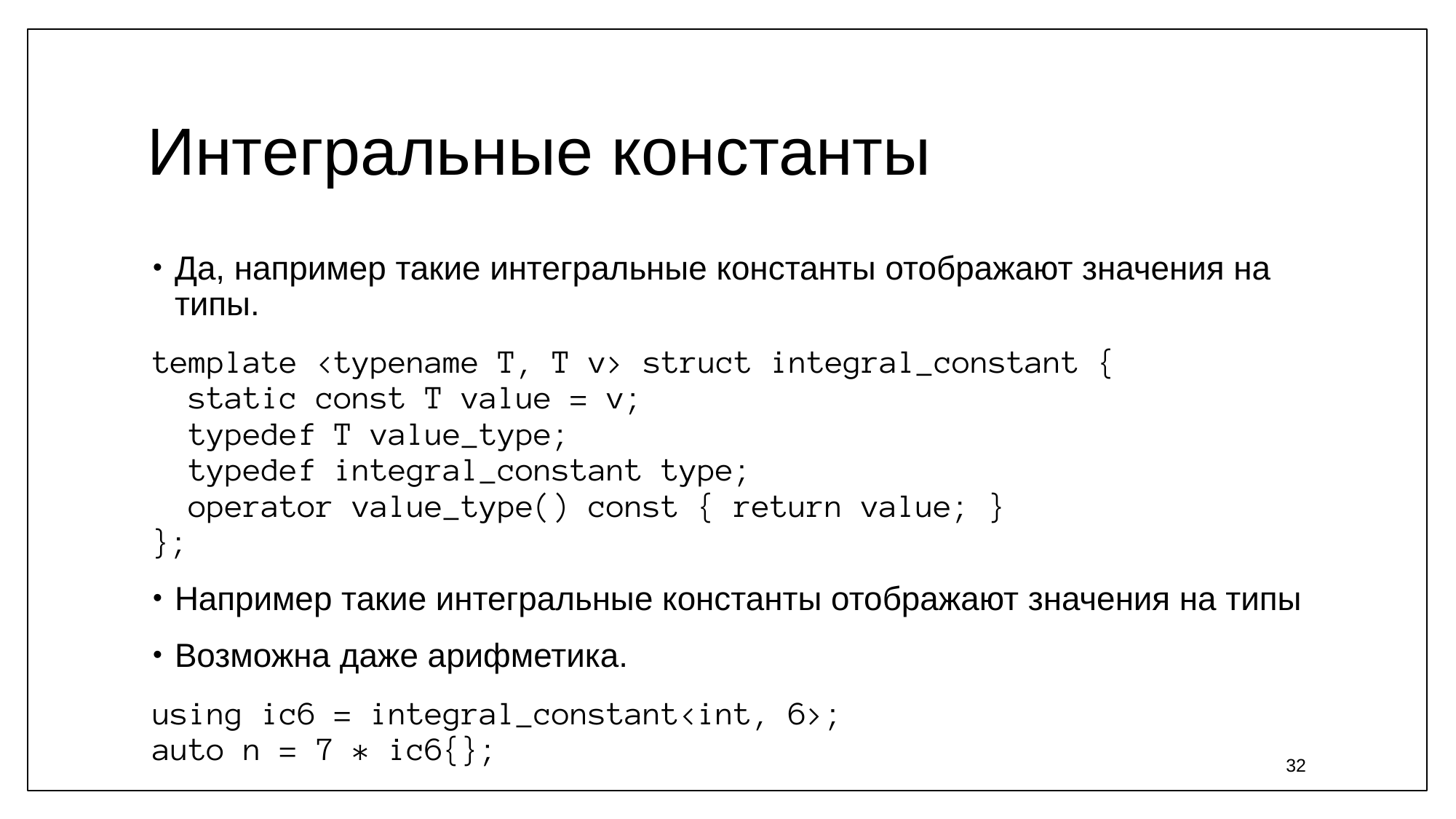

# Интегральные константы
Да, например такие интегральные константы отображают значения на типы.
template <typename T, T v> struct integral_constant {
  static const T value = v;
  typedef T value_type;
  typedef integral_constant type;
  operator value_type() const { return value; }
};
Например такие интегральные константы отображают значения на типы
Возможна даже арифметика.
using ic6 = integral_constant<int, 6>;
auto n = 7 * ic6{};
32